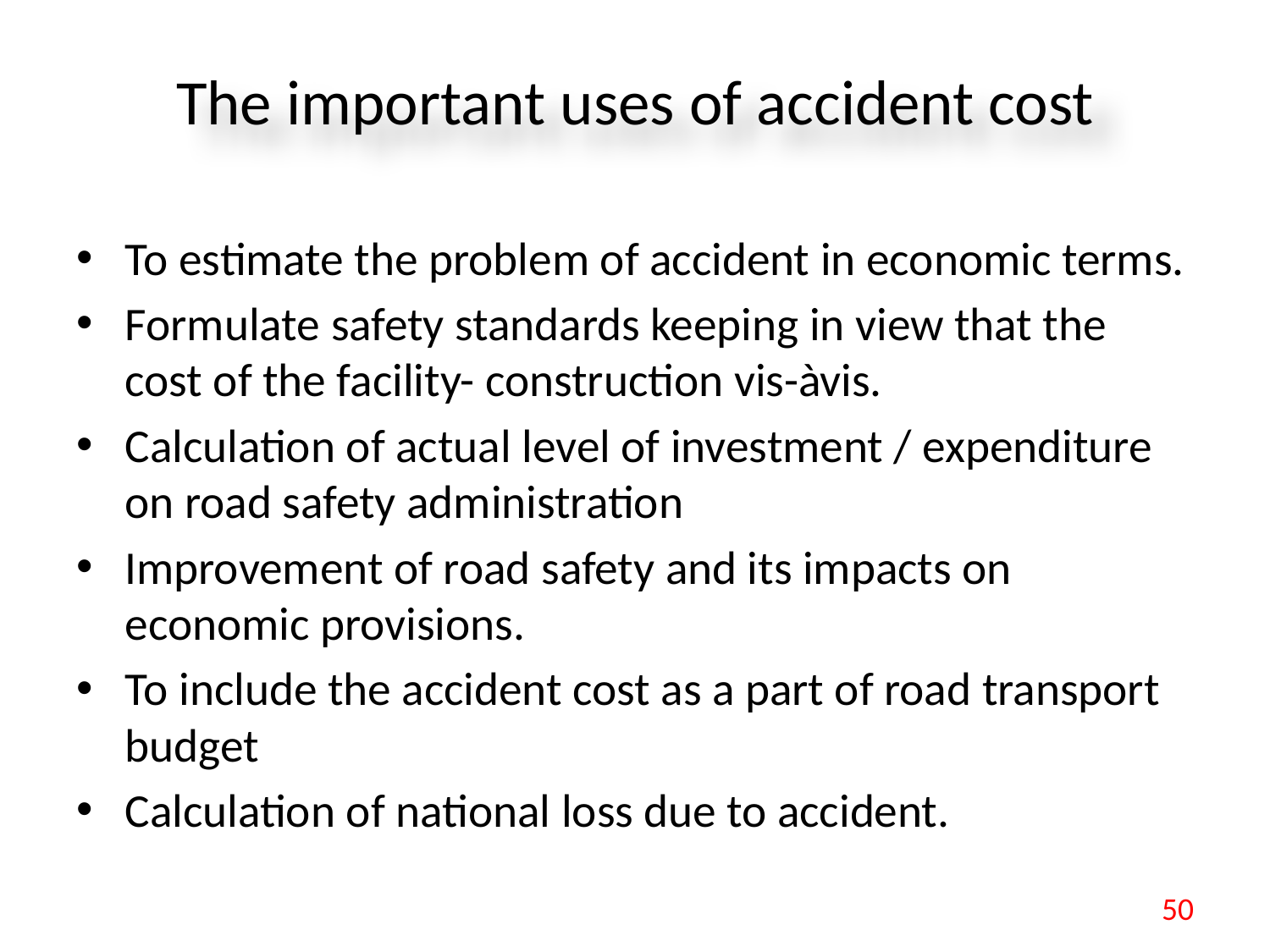

# The important uses of accident cost
To estimate the problem of accident in economic terms.
Formulate safety standards keeping in view that the cost of the facility- construction vis-àvis.
Calculation of actual level of investment / expenditure on road safety administration
Improvement of road safety and its impacts on economic provisions.
To include the accident cost as a part of road transport budget
Calculation of national loss due to accident.
50